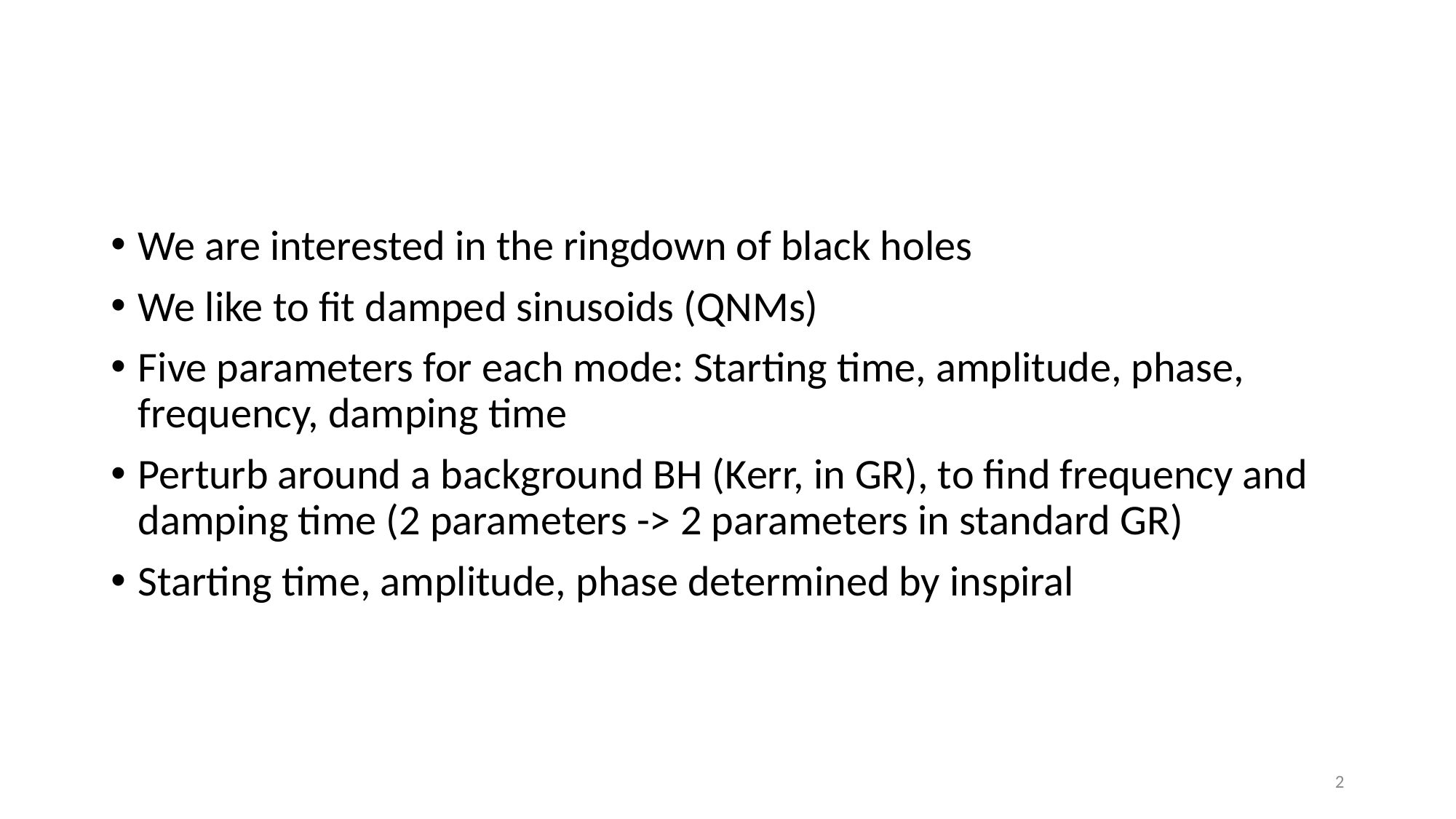

#
We are interested in the ringdown of black holes
We like to fit damped sinusoids (QNMs)
Five parameters for each mode: Starting time, amplitude, phase, frequency, damping time
Perturb around a background BH (Kerr, in GR), to find frequency and damping time (2 parameters -> 2 parameters in standard GR)
Starting time, amplitude, phase determined by inspiral

2